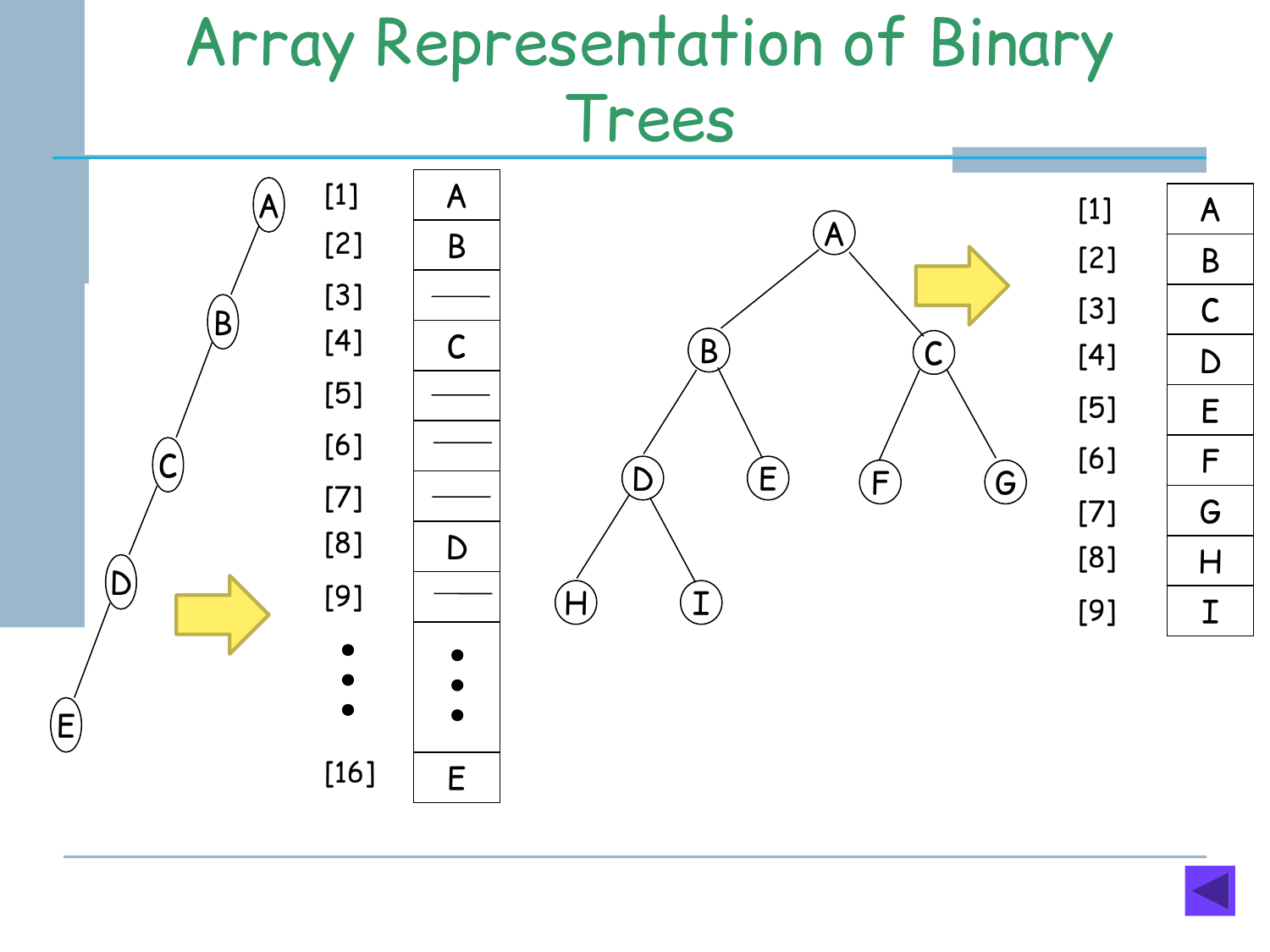

# Array Representation of Binary Trees
A
[1]
[2]
B

[3]

[4]
C
[5]

[6]

[7]

[8]
D

[9]

[16]
E
A

B

C

D

E
A
[1]
[2]
B
C
[3]
[4]
D
[5]
E
[6]
F
G
[7]
[8]
H
I
[9]
A

B
C

D
E
F
G

H
I